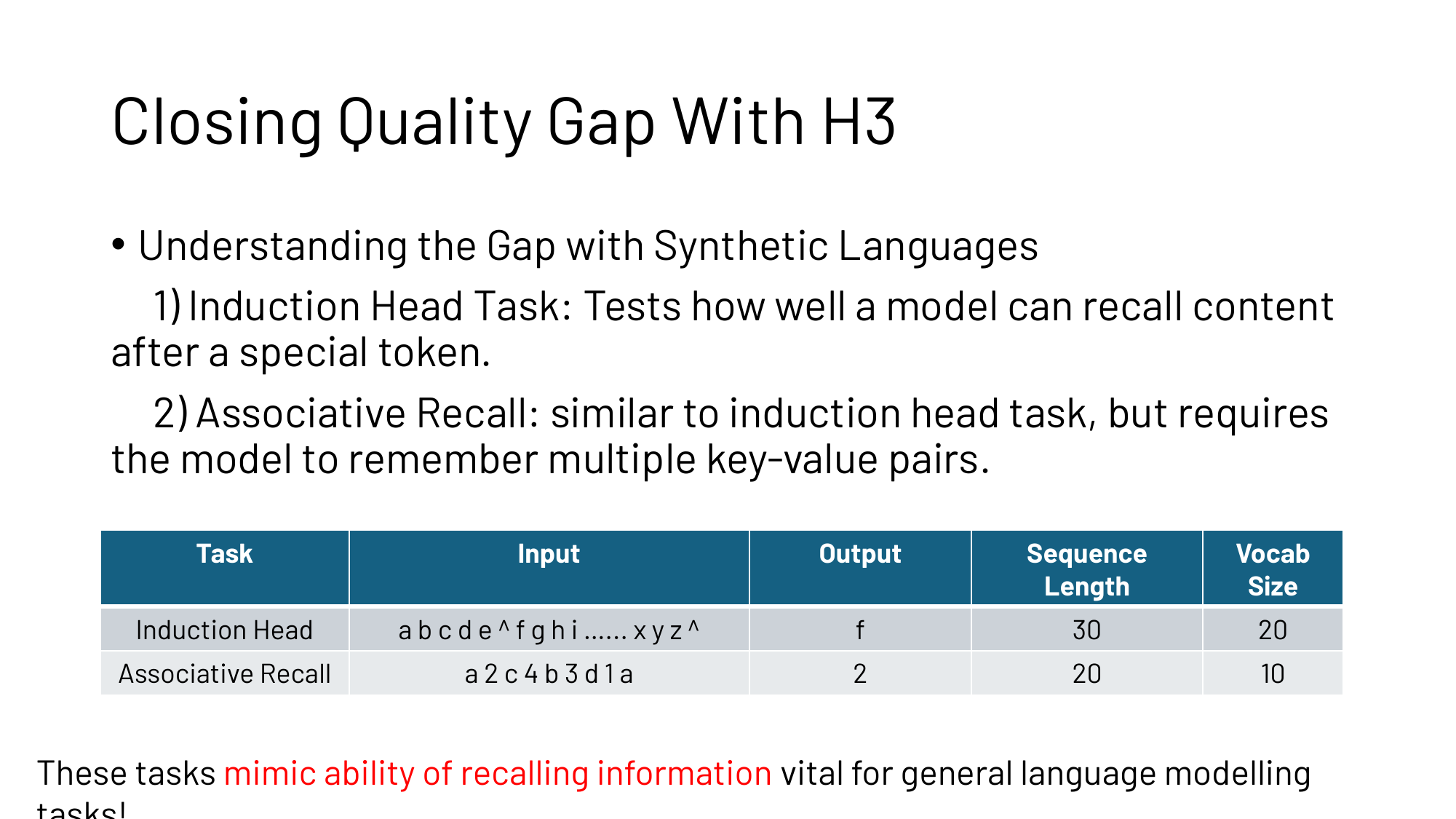

# Closing Quality Gap With H3
Understanding the Gap with Synthetic Languages
 1) Induction Head Task: Tests how well a model can recall content after a special token.
 2) Associative Recall: similar to induction head task, but requires the model to remember multiple key-value pairs.
| Task | Input | Output | Sequence Length | Vocab Size |
| --- | --- | --- | --- | --- |
| Induction Head | a b c d e ^ f g h i …... x y z ^ | f | 30 | 20 |
| Associative Recall | a 2 c 4 b 3 d 1 a | 2 | 20 | 10 |
These tasks mimic ability of recalling information vital for general language modelling tasks!